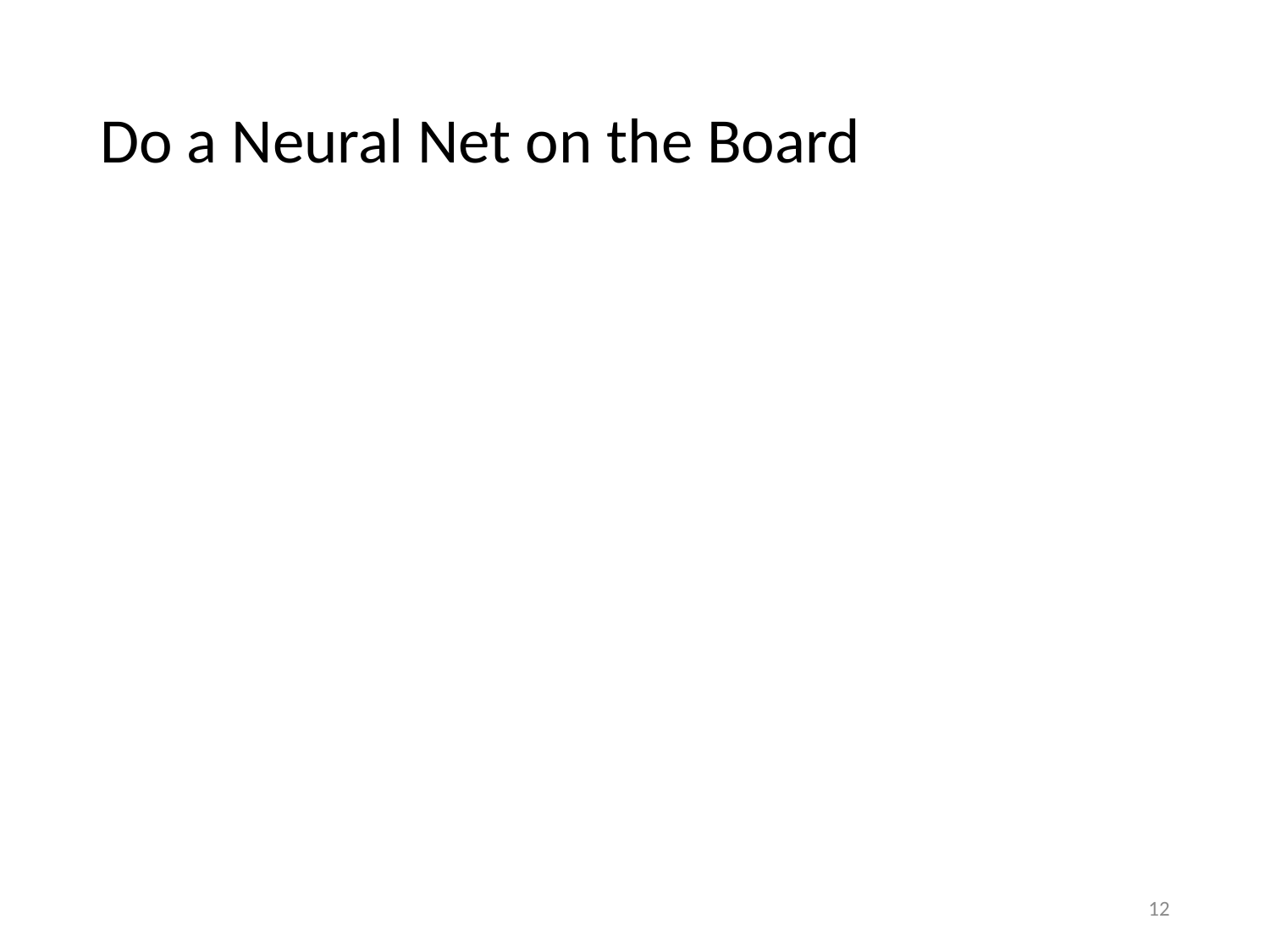

# Do a Neural Net on the Board
12